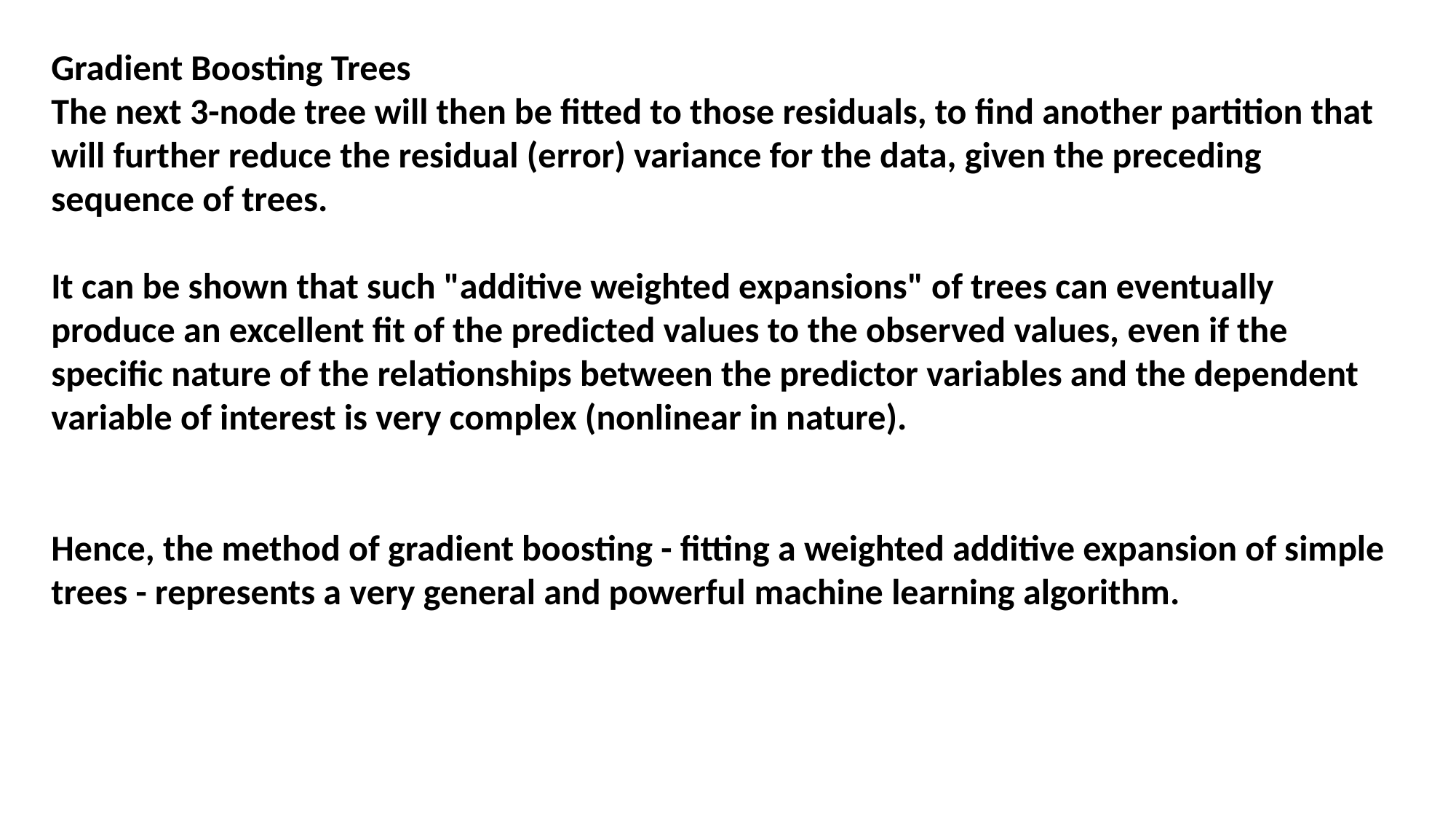

Gradient Boosting Trees
The next 3-node tree will then be fitted to those residuals, to find another partition that will further reduce the residual (error) variance for the data, given the preceding sequence of trees.

It can be shown that such "additive weighted expansions" of trees can eventually produce an excellent fit of the predicted values to the observed values, even if the specific nature of the relationships between the predictor variables and the dependent variable of interest is very complex (nonlinear in nature).

Hence, the method of gradient boosting - fitting a weighted additive expansion of simple trees - represents a very general and powerful machine learning algorithm.